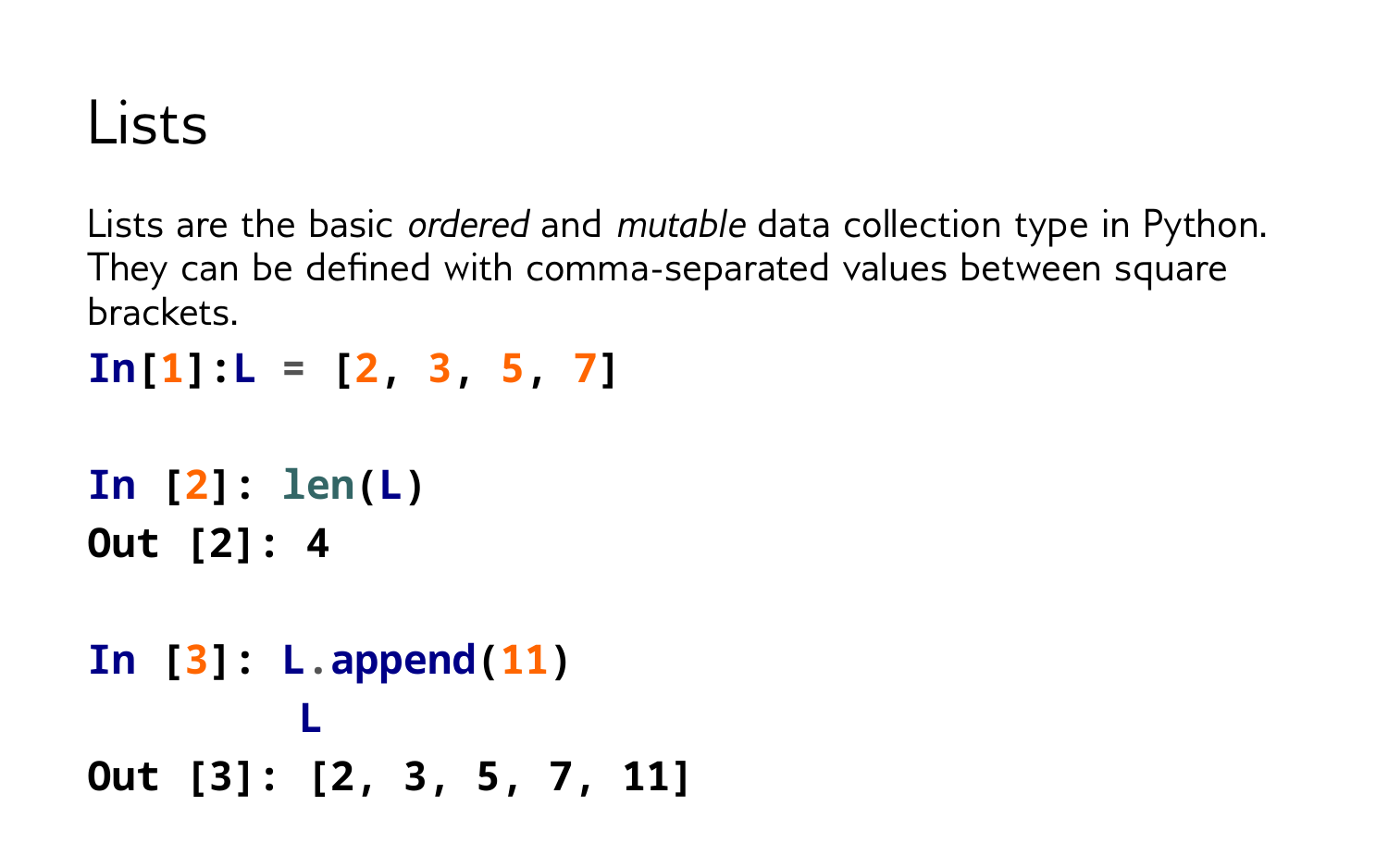

# Lists
Lists are the basic ordered and mutable data collection type in Python. They can be defined with comma-separated values between square brackets.
In[1]:L = [2, 3, 5, 7]

In [2]: len(L)
Out [2]: 4

In [3]: L.append(11)
	   L
Out [3]: [2, 3, 5, 7, 11]